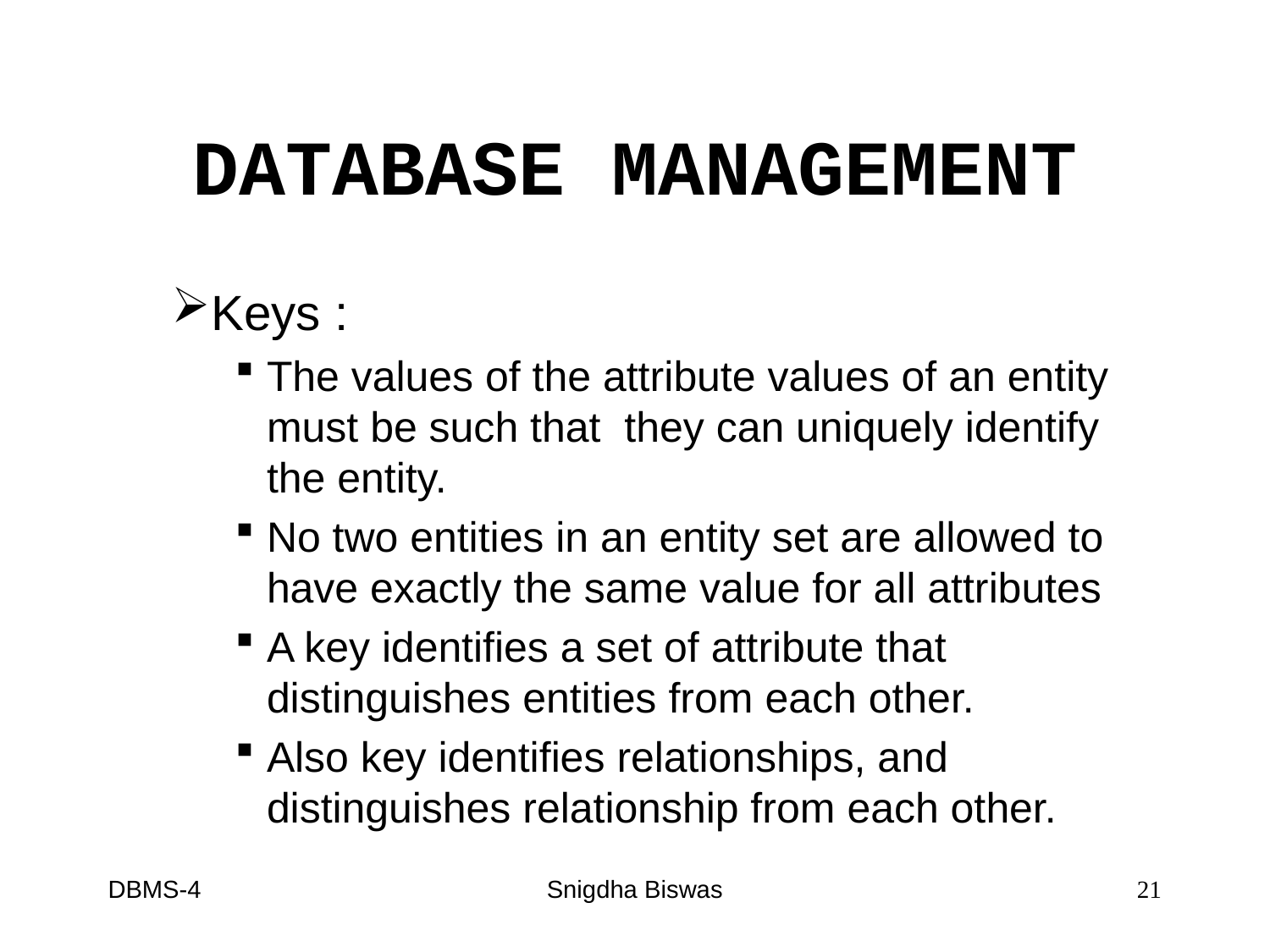

# DATABASE MANAGEMENT
Keys :
The values of the attribute values of an entity must be such that  they can uniquely identify the entity.
No two entities in an entity set are allowed to have exactly the same value for all attributes
A key identifies a set of attribute that distinguishes entities from each other.
Also key identifies relationships, and distinguishes relationship from each other.

DBMS-4
Snigdha Biswas
21